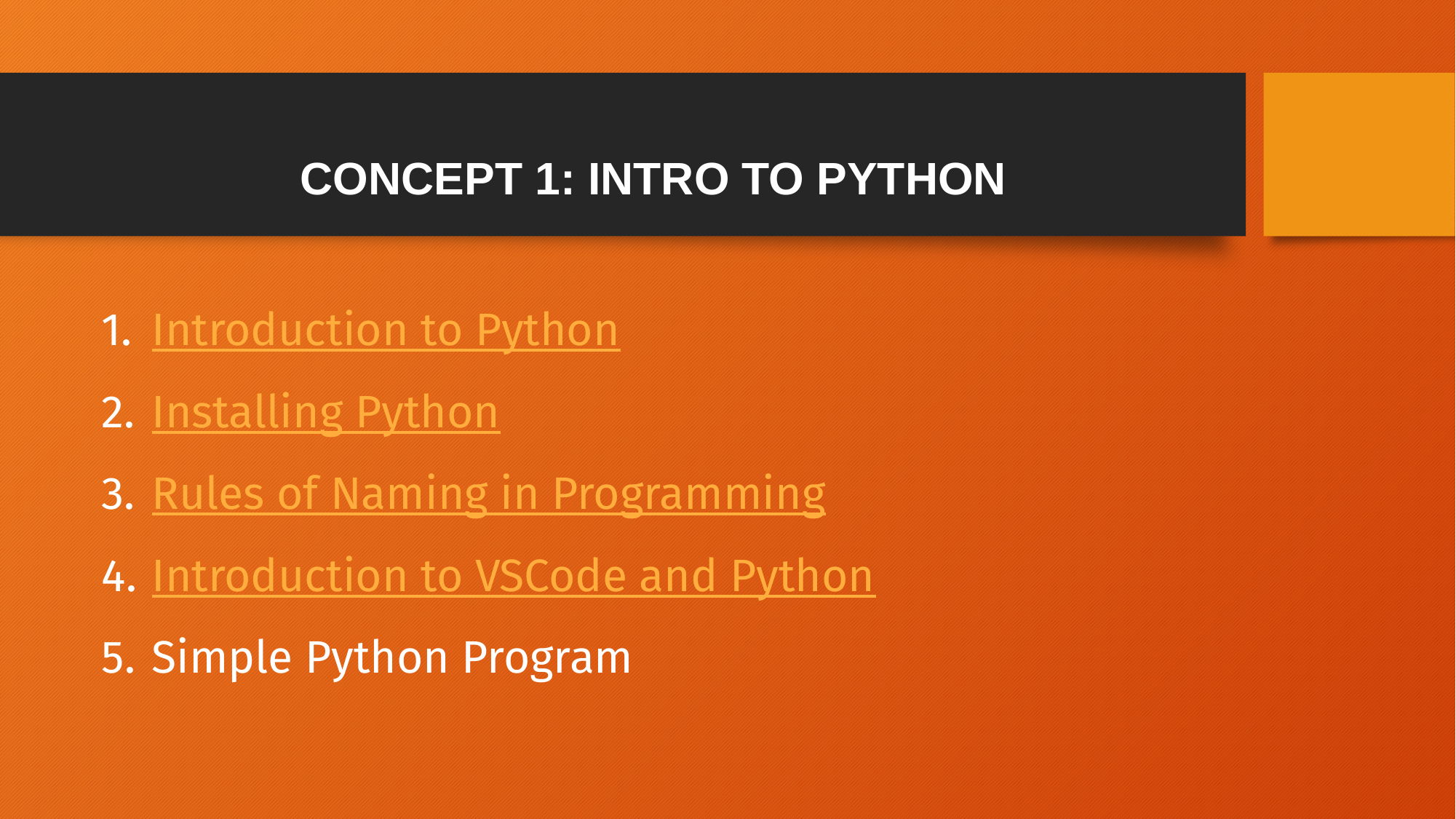

# CONCEPT 1: INTRO TO PYTHON
Introduction to Python
Installing Python
Rules of Naming in Programming
Introduction to VSCode and Python
Simple Python Program